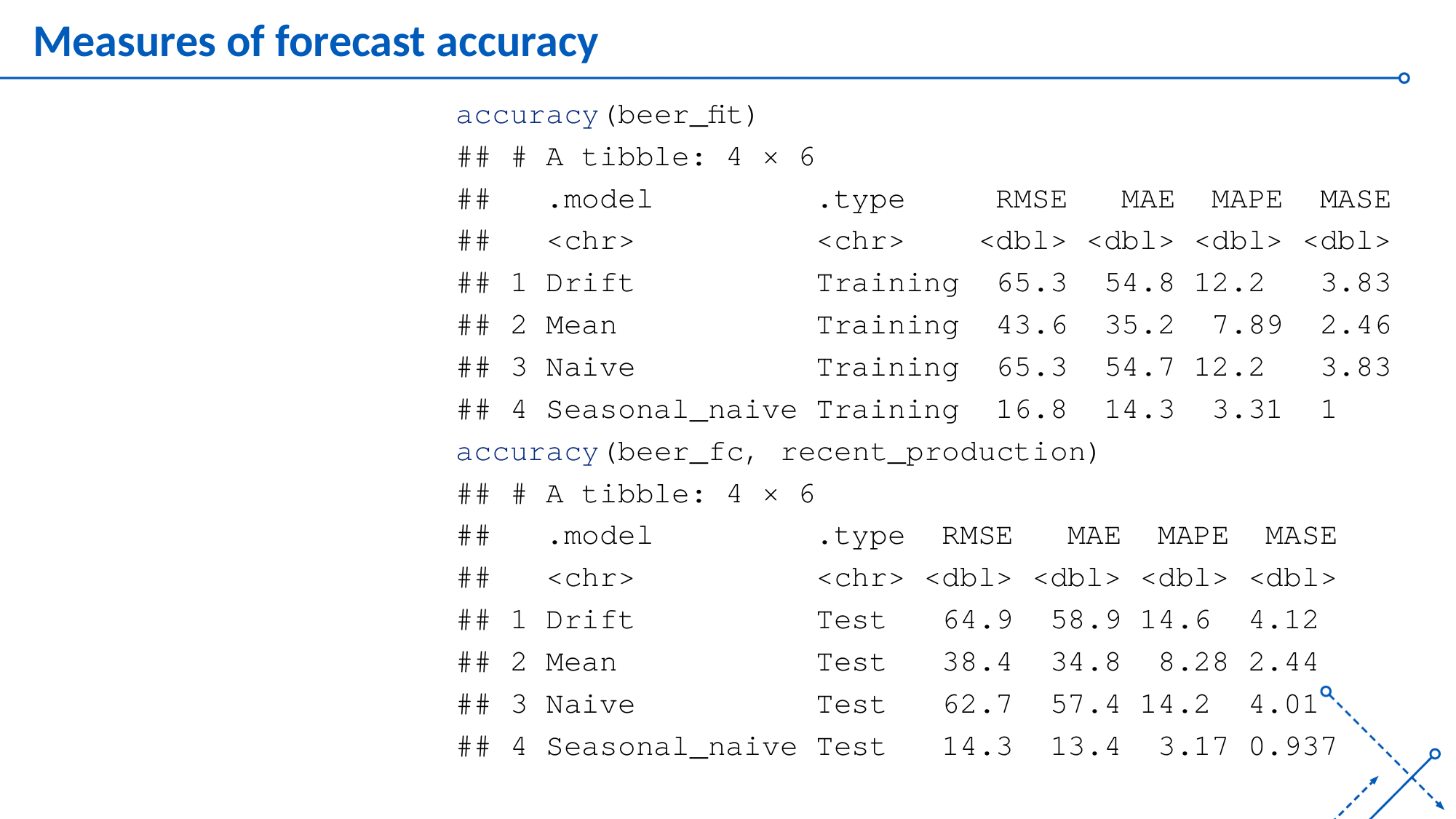

# Measures of forecast accuracy
accuracy(beer_fit)
## # A tibble: 4 × 6
##   .model         .type     RMSE   MAE  MAPE  MASE
##   <chr>          <chr>    <dbl> <dbl> <dbl> <dbl>
## 1 Drift          Training  65.3  54.8 12.2   3.83
## 2 Mean           Training  43.6  35.2  7.89  2.46
## 3 Naive          Training  65.3  54.7 12.2   3.83
## 4 Seasonal_naive Training  16.8  14.3  3.31  1
accuracy(beer_fc, recent_production)
## # A tibble: 4 × 6
##   .model         .type  RMSE   MAE  MAPE  MASE
##   <chr>          <chr> <dbl> <dbl> <dbl> <dbl>
## 1 Drift          Test   64.9  58.9 14.6  4.12
## 2 Mean           Test   38.4  34.8  8.28 2.44
## 3 Naive          Test   62.7  57.4 14.2  4.01
## 4 Seasonal_naive Test   14.3  13.4  3.17 0.937